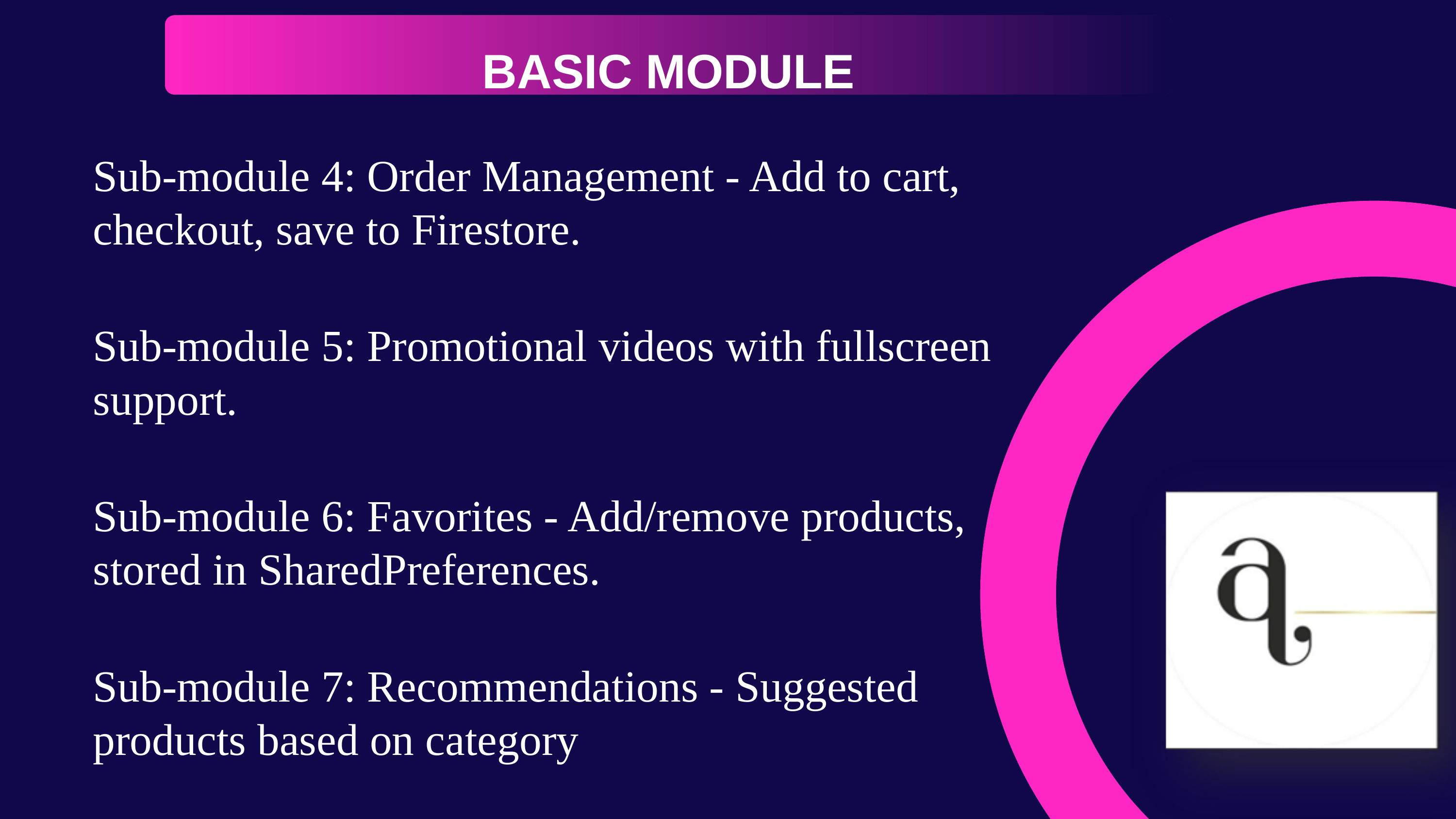

BASIC MODULE
Sub-module 4: Order Management - Add to cart, checkout, save to Firestore.

Sub-module 5: Promotional videos with fullscreen support.

Sub-module 6: Favorites - Add/remove products, stored in SharedPreferences.

Sub-module 7: Recommendations - Suggested products based on category